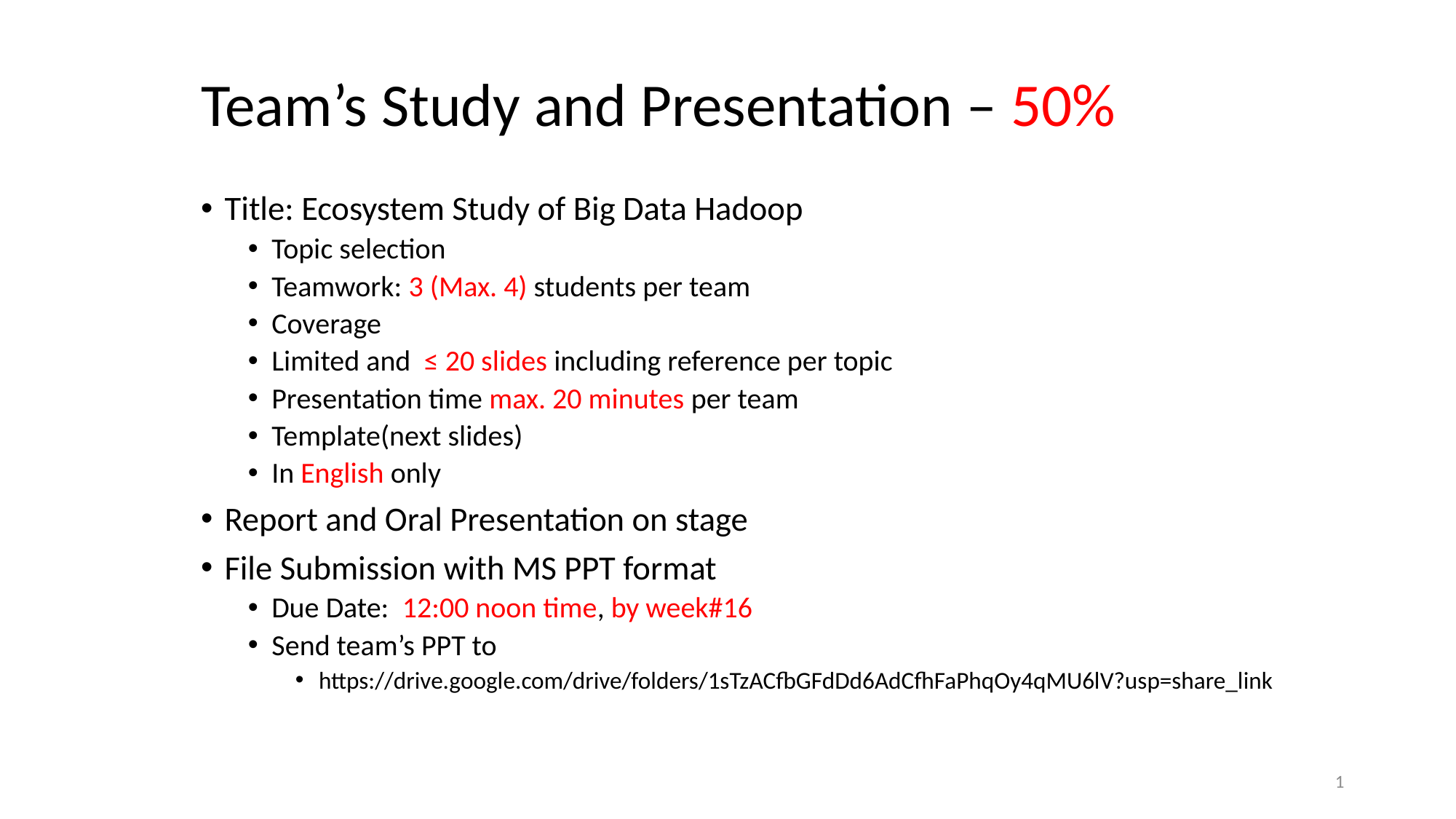

# Team’s Study and Presentation – 50%
Title: Ecosystem Study of Big Data Hadoop
Topic selection
Teamwork: 3 (Max. 4) students per team
Coverage
Limited and  ≤ 20 slides including reference per topic
Presentation time max. 20 minutes per team
Template(next slides)
In English only
Report and Oral Presentation on stage
File Submission with MS PPT format
Due Date:  12:00 noon time, by week#16
Send team’s PPT to
https://drive.google.com/drive/folders/1sTzACfbGFdDd6AdCfhFaPhqOy4qMU6lV?usp=share_link
1